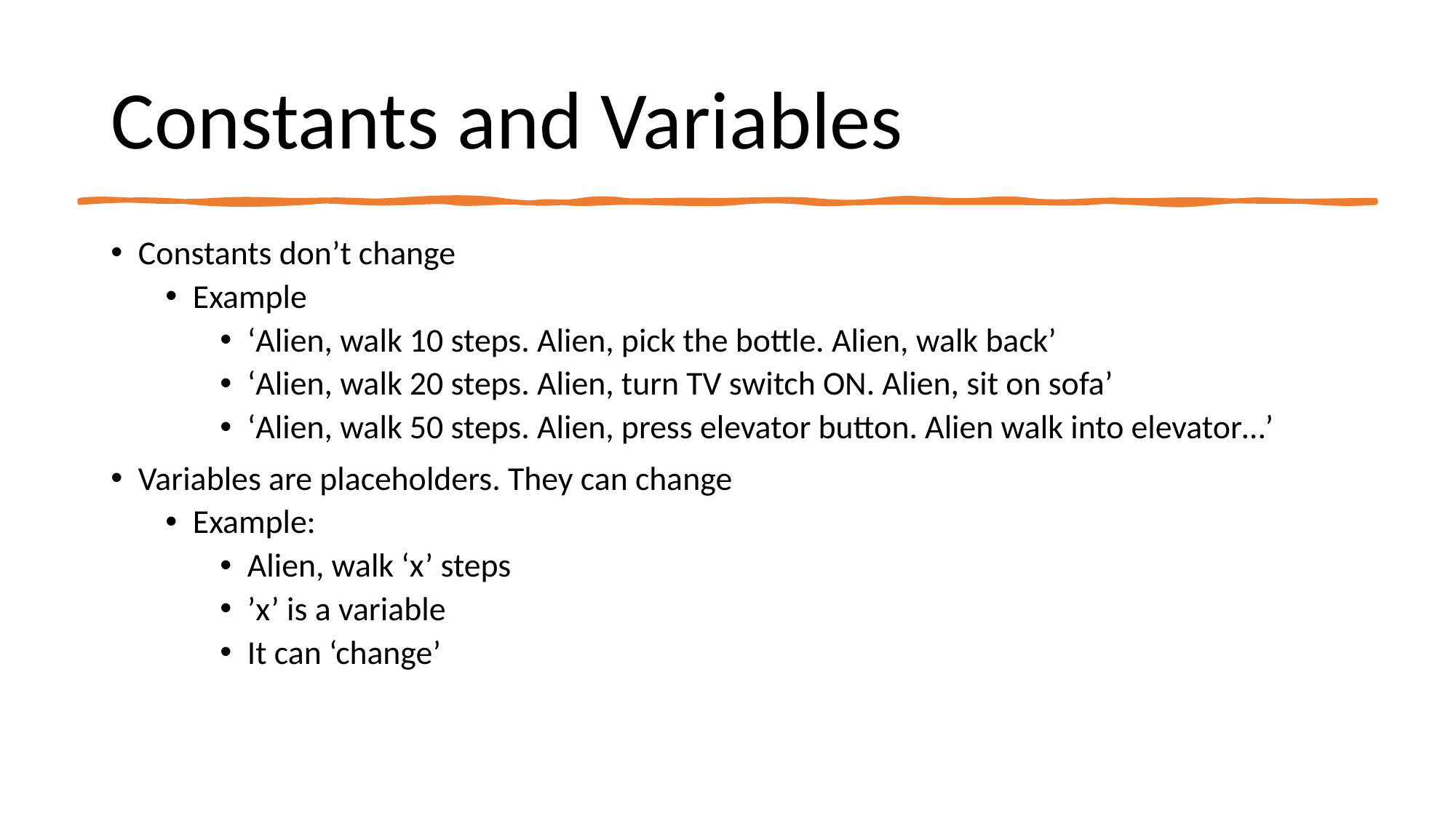

# Constants and Variables

Constants don’t change
Example
‘Alien, walk 10 steps. Alien, pick the bottle. Alien, walk back’
‘Alien, walk 20 steps. Alien, turn TV switch ON. Alien, sit on sofa’
‘Alien, walk 50 steps. Alien, press elevator button. Alien walk into elevator…’
Variables are placeholders. They can change
Example:
Alien, walk ‘x’ steps
’x’ is a variable
It can ‘change’